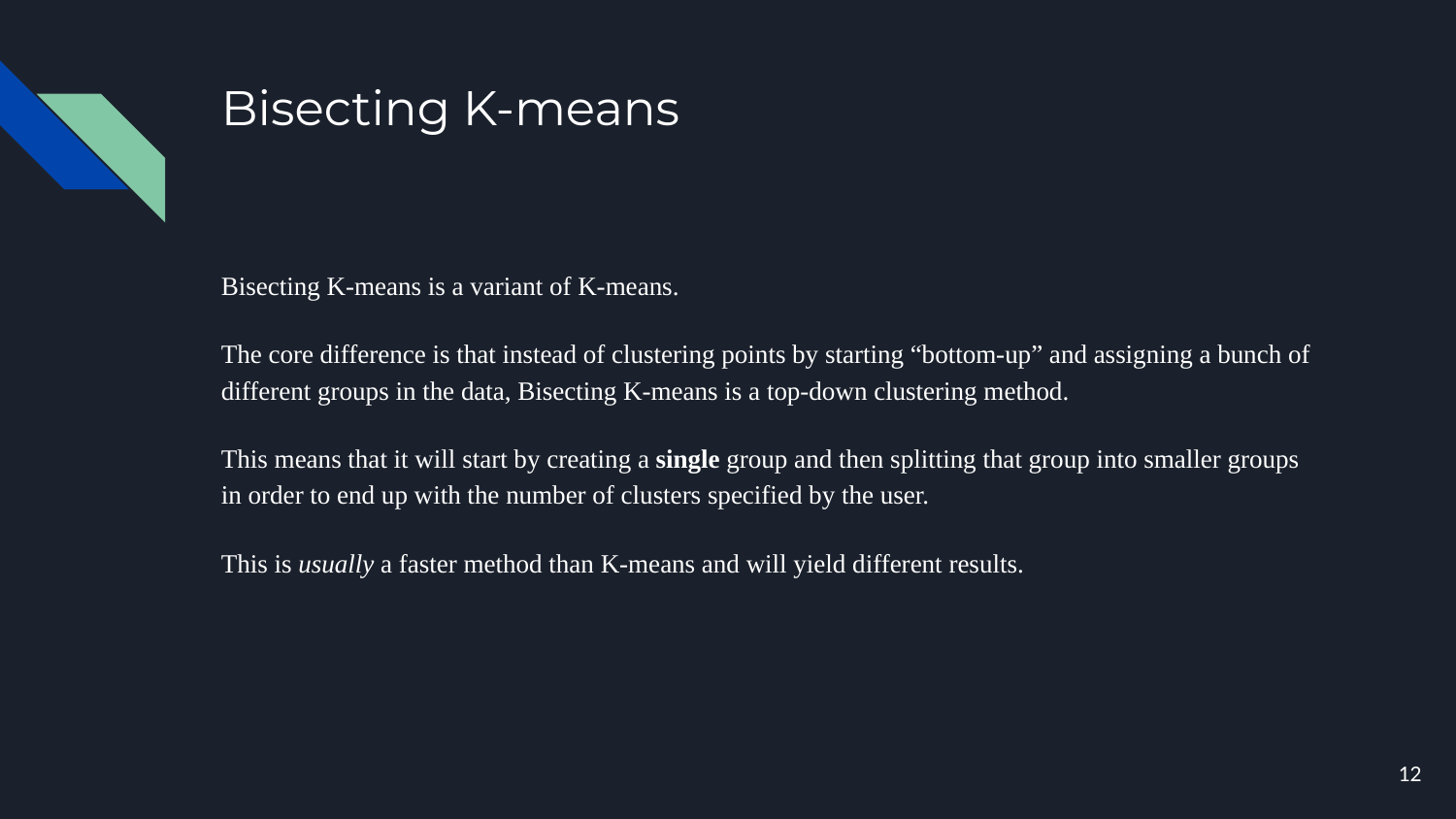

# Bisecting K-means
Bisecting K-means is a variant of K-means.
The core difference is that instead of clustering points by starting “bottom-up” and assigning a bunch of different groups in the data, Bisecting K-means is a top-down clustering method.
This means that it will start by creating a single group and then splitting that group into smaller groups in order to end up with the number of clusters specified by the user.
This is usually a faster method than K-means and will yield different results.

12